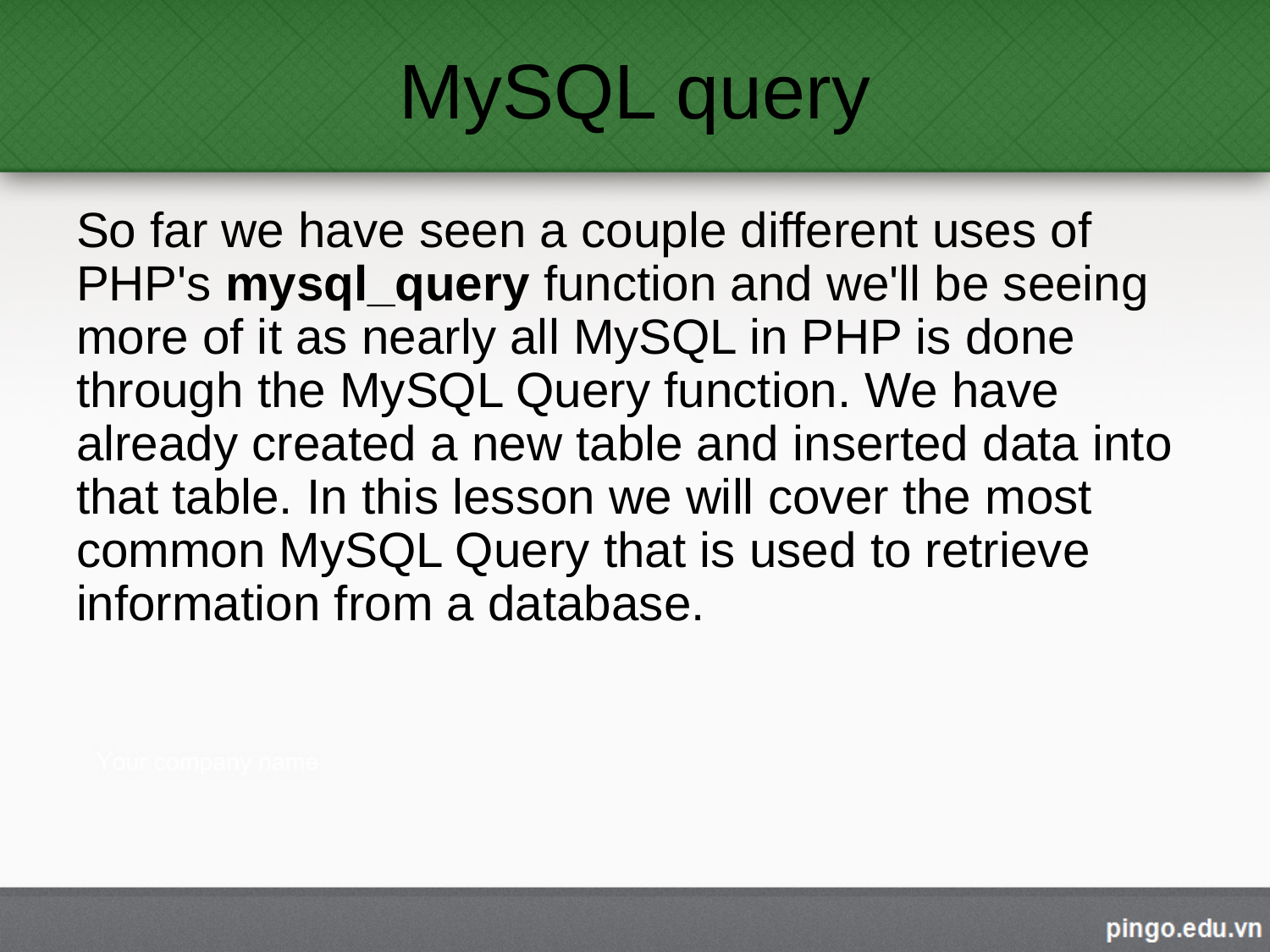

# MySQL query
So far we have seen a couple different uses of PHP's mysql_query function and we'll be seeing more of it as nearly all MySQL in PHP is done through the MySQL Query function. We have already created a new table and inserted data into that table. In this lesson we will cover the most common MySQL Query that is used to retrieve information from a database.